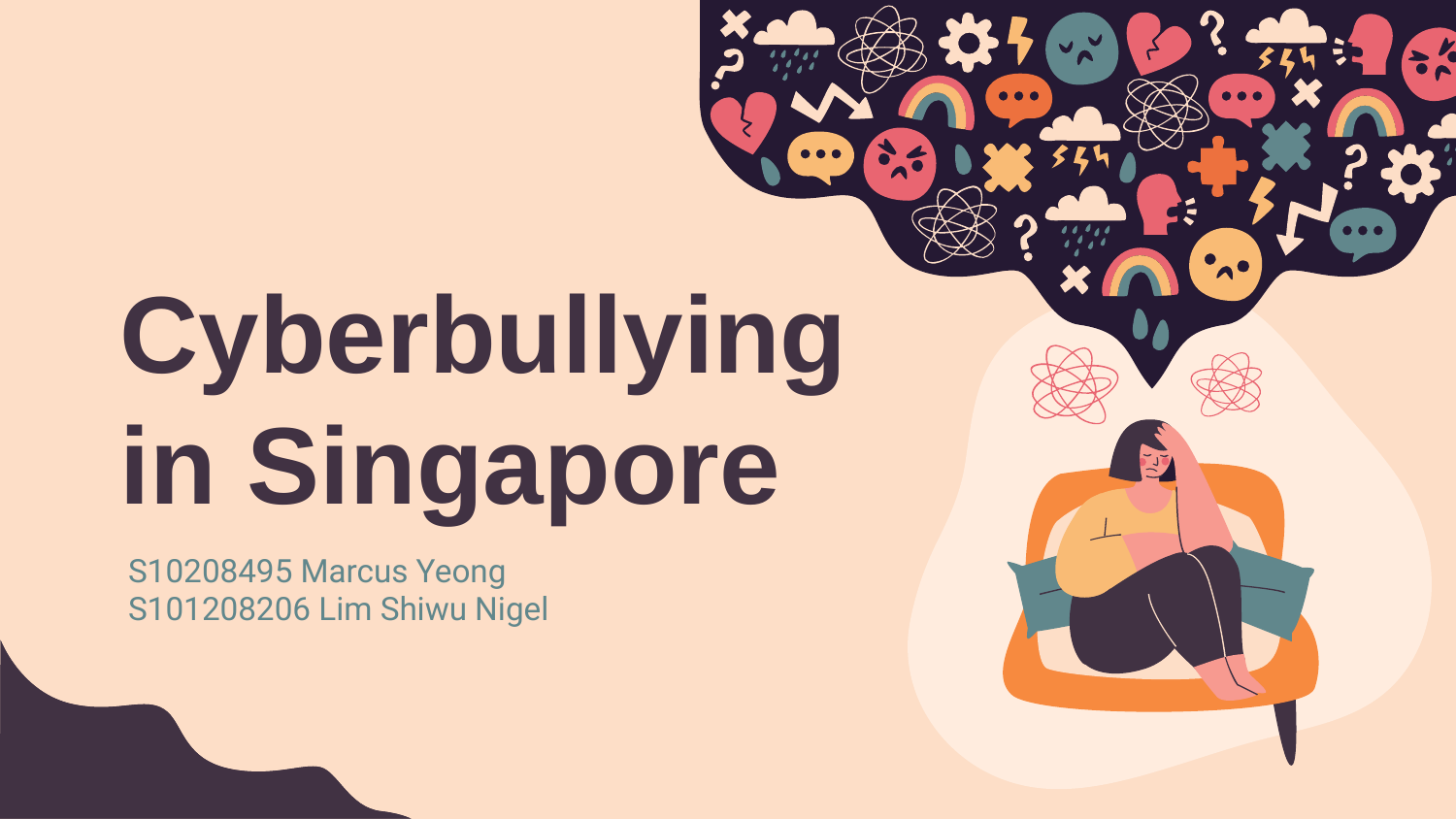

# Cyberbullying in Singapore
S10208495 Marcus Yeong
S101208206 Lim Shiwu Nigel